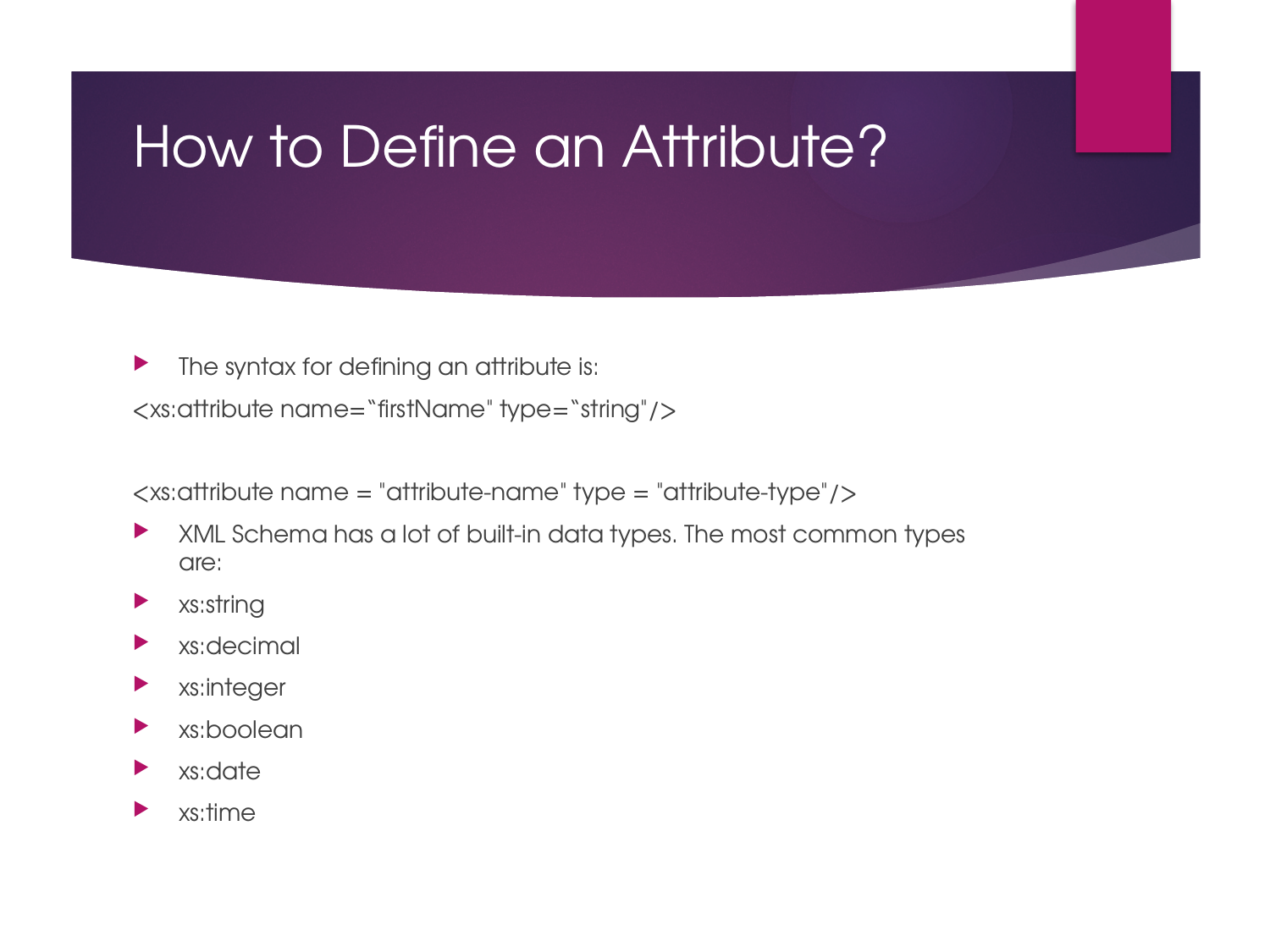

# How to Define an Attribute?
The syntax for defining an attribute is:
<xs:attribute name=“firstName" type=“string"/>

<xs:attribute name = "attribute-name" type = "attribute-type"/>
XML Schema has a lot of built-in data types. The most common types are:
xs:string
xs:decimal
xs:integer
xs:boolean
xs:date
xs:time